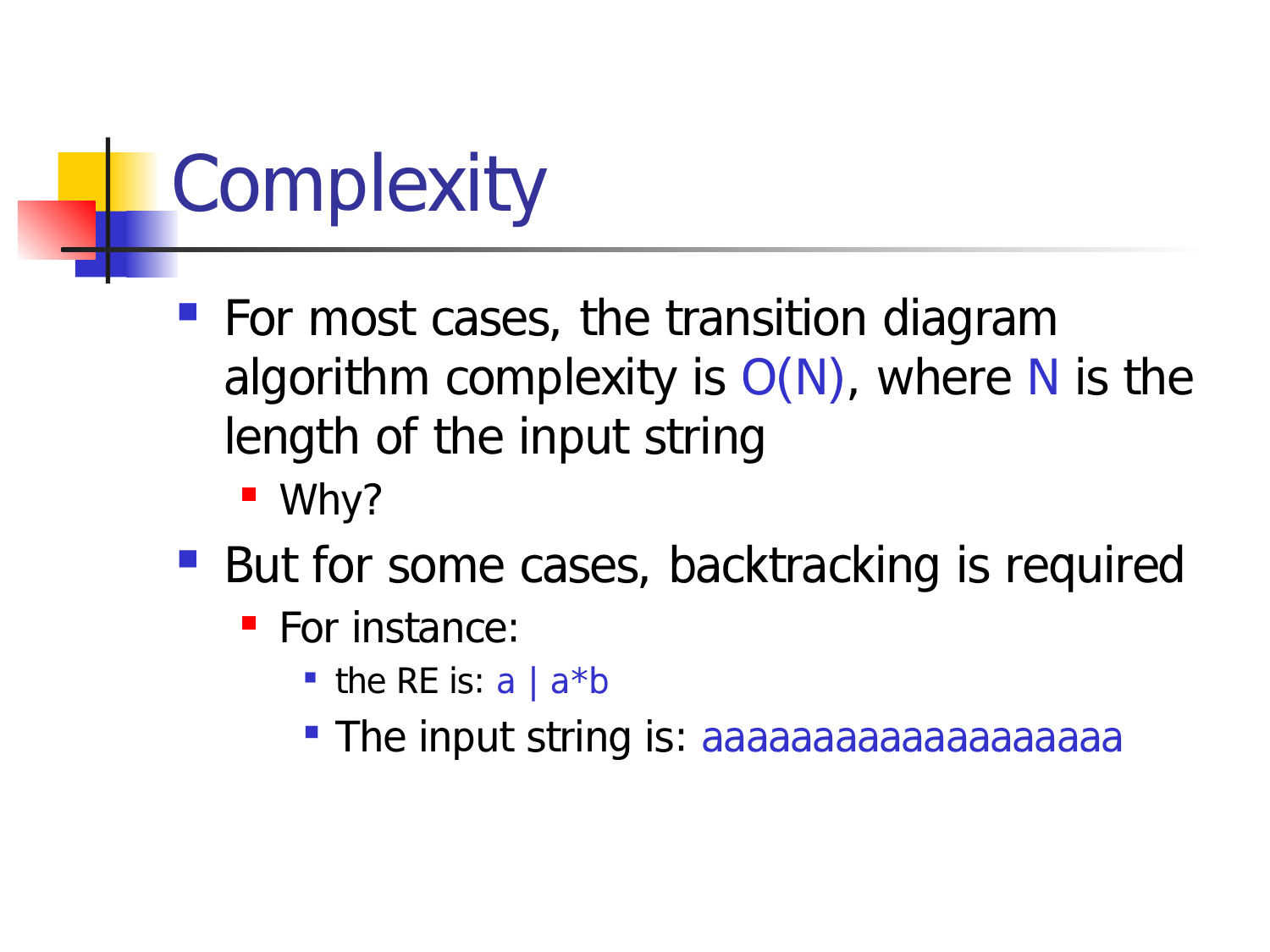

# Complexity
For most cases, the transition diagram algorithm complexity is O(N), where N is the length of the input string
Why?
But for some cases, backtracking is required
For instance:
the RE is: a | a*b
The input string is: aaaaaaaaaaaaaaaaaaa